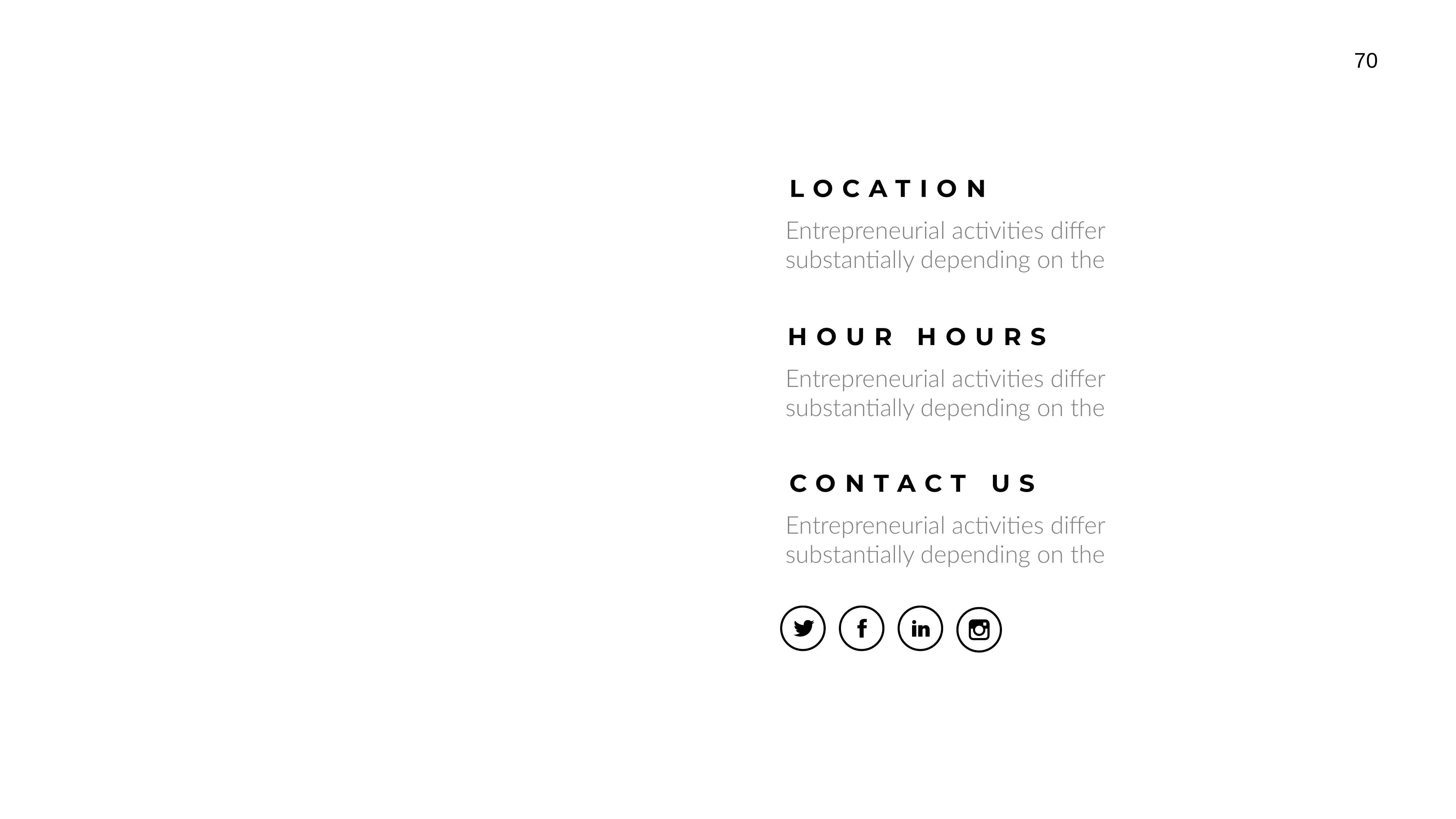

LOCATION
Entrepreneurial activities differ substantially depending on the
HOUR HOURS
Entrepreneurial activities differ substantially depending on the
CONTACT US
Entrepreneurial activities differ substantially depending on the